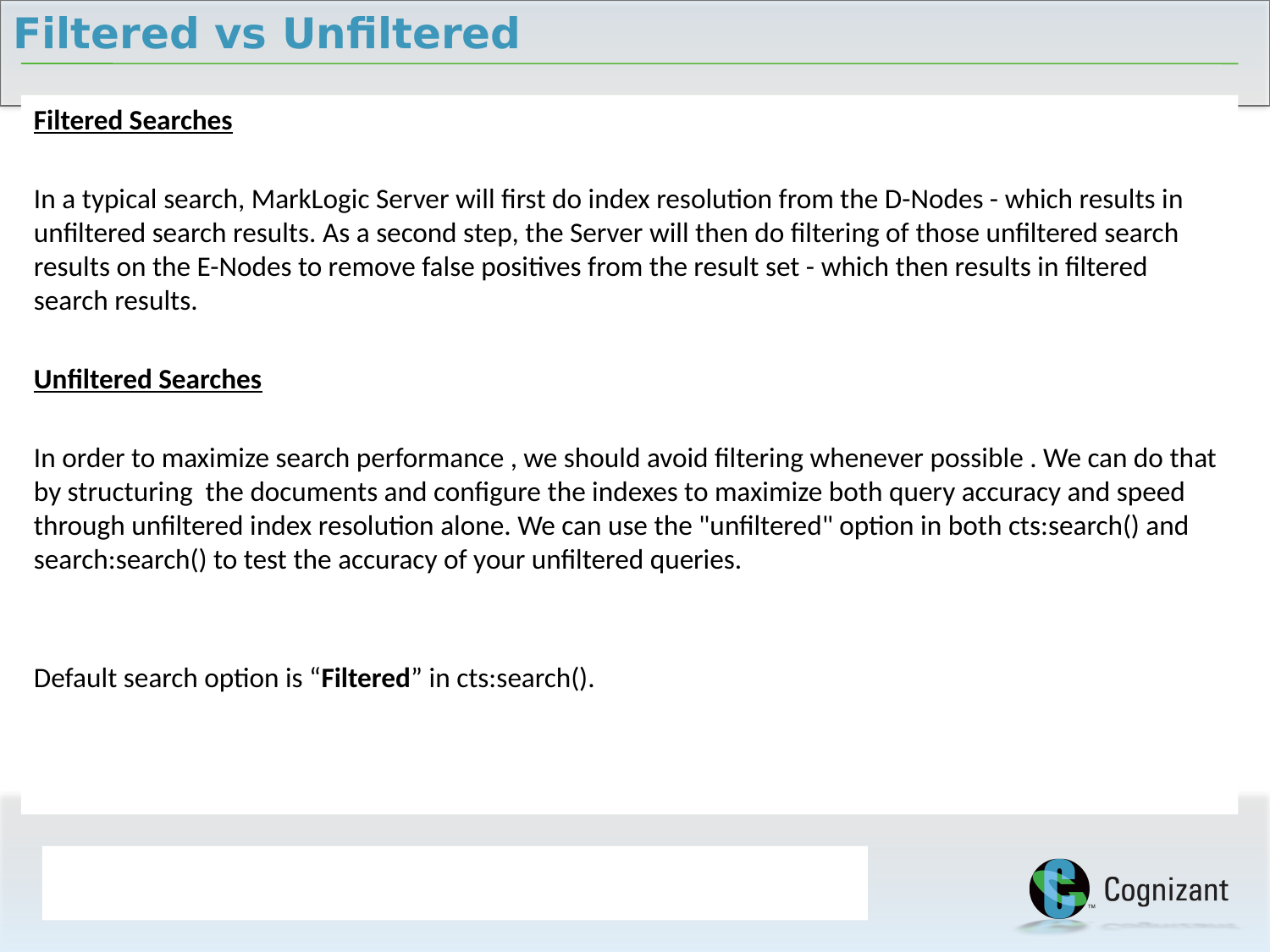

Filtered vs Unfiltered
Filtered Searches

In a typical search, MarkLogic Server will first do index resolution from the D-Nodes - which results in unfiltered search results. As a second step, the Server will then do filtering of those unfiltered search results on the E-Nodes to remove false positives from the result set - which then results in filtered search results.

Unfiltered Searches

In order to maximize search performance , we should avoid filtering whenever possible . We can do that by structuring  the documents and configure the indexes to maximize both query accuracy and speed through unfiltered index resolution alone. We can use the "unfiltered" option in both cts:search() and search:search() to test the accuracy of your unfiltered queries.

Default search option is “Filtered” in cts:search().

8